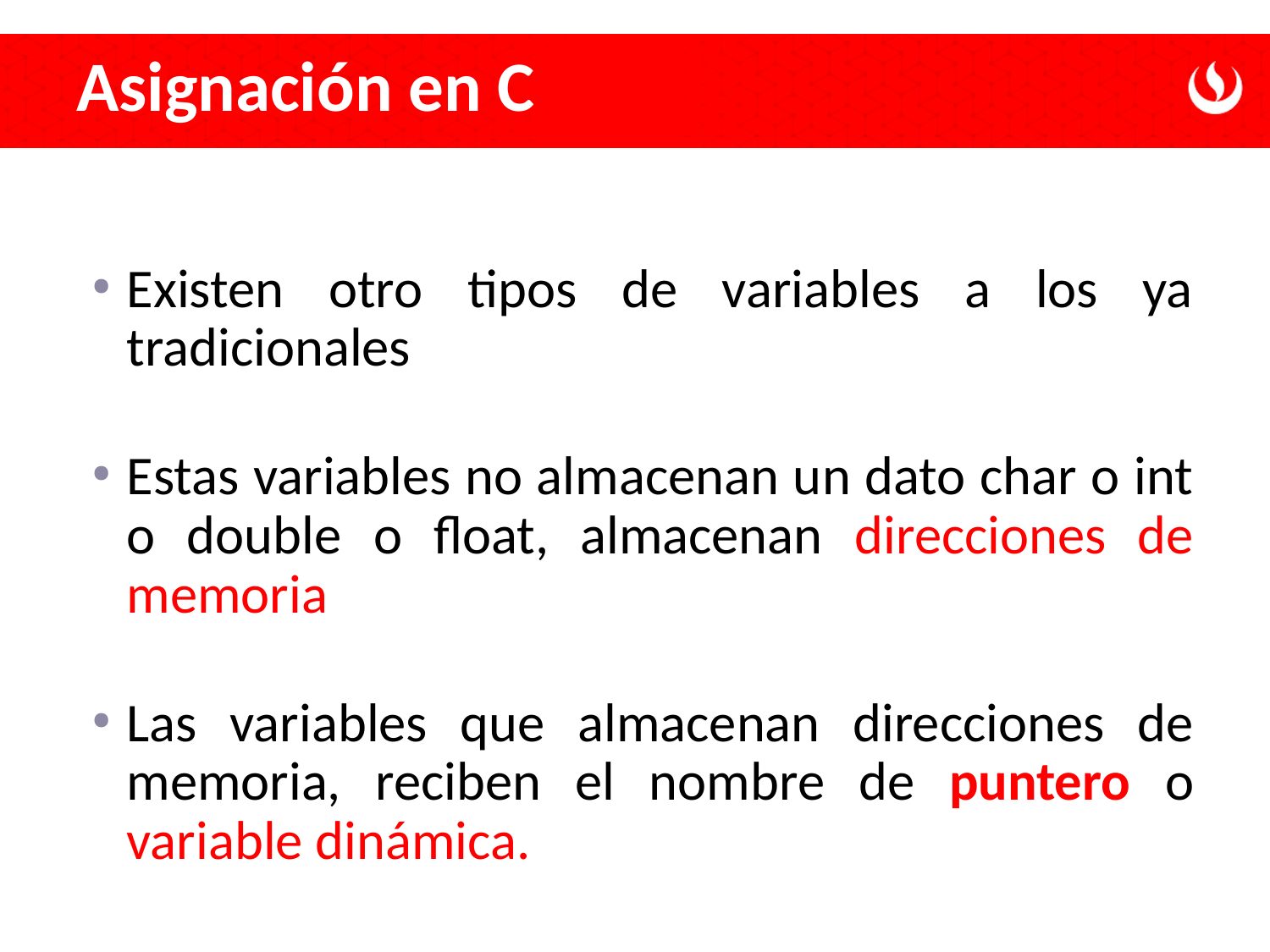

# Asignación en C
Existen otro tipos de variables a los ya tradicionales

Estas variables no almacenan un dato char o int o double o float, almacenan direcciones de memoria

Las variables que almacenan direcciones de memoria, reciben el nombre de puntero o variable dinámica.